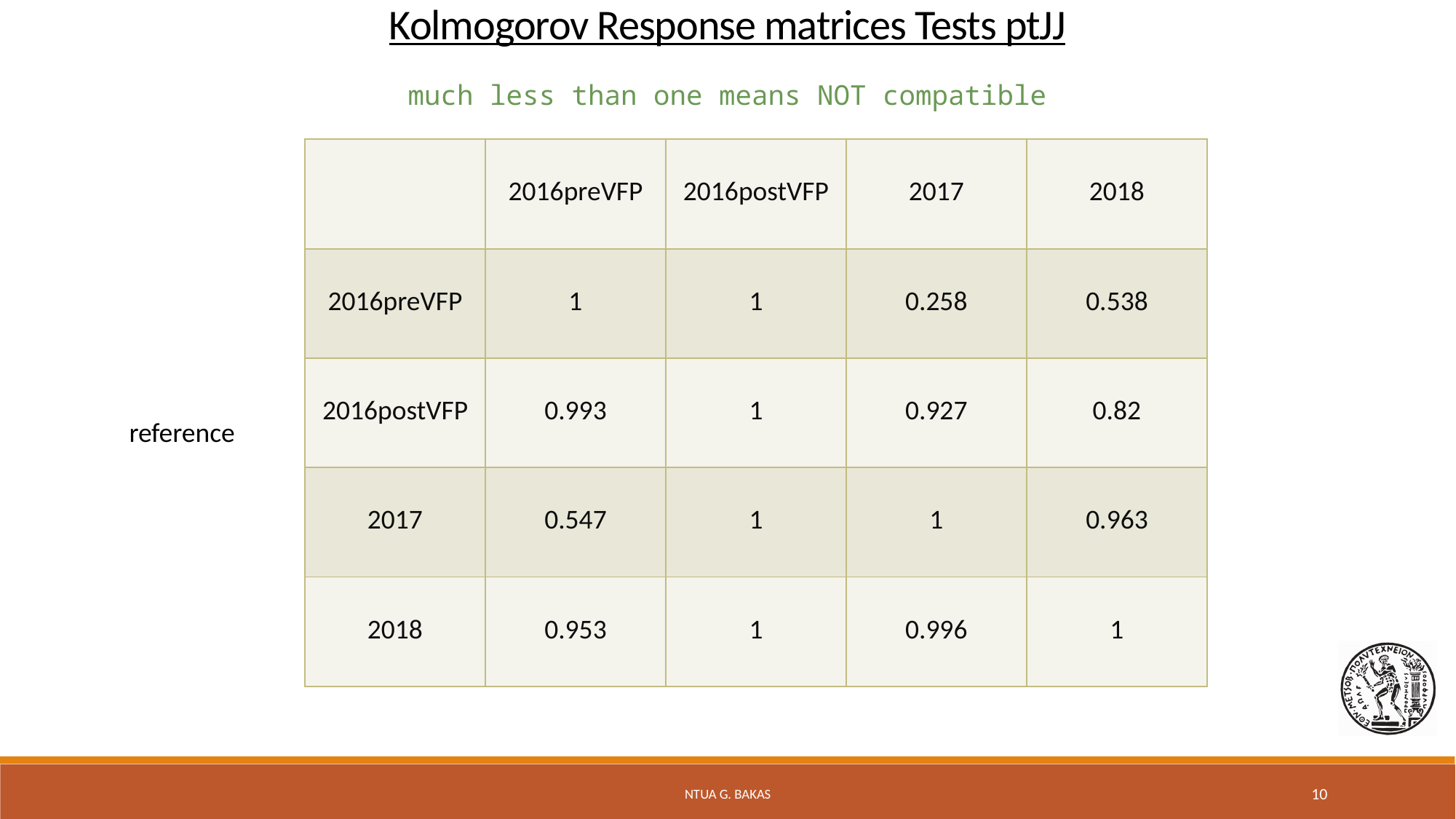

Kolmogorov Response matrices Tests ptJJ
much less than one means NOT compatible
|  | 2016preVFP | 2016postVFP | 2017 | 2018 |
| --- | --- | --- | --- | --- |
| 2016preVFP | 1 | 1 | 0.258 | 0.538 |
| 2016postVFP | 0.993 | 1 | 0.927 | 0.82 |
| 2017 | 0.547 | 1 | 1 | 0.963 |
| 2018 | 0.953 | 1 | 0.996 | 1 |
reference
NTUA G. Bakas
10